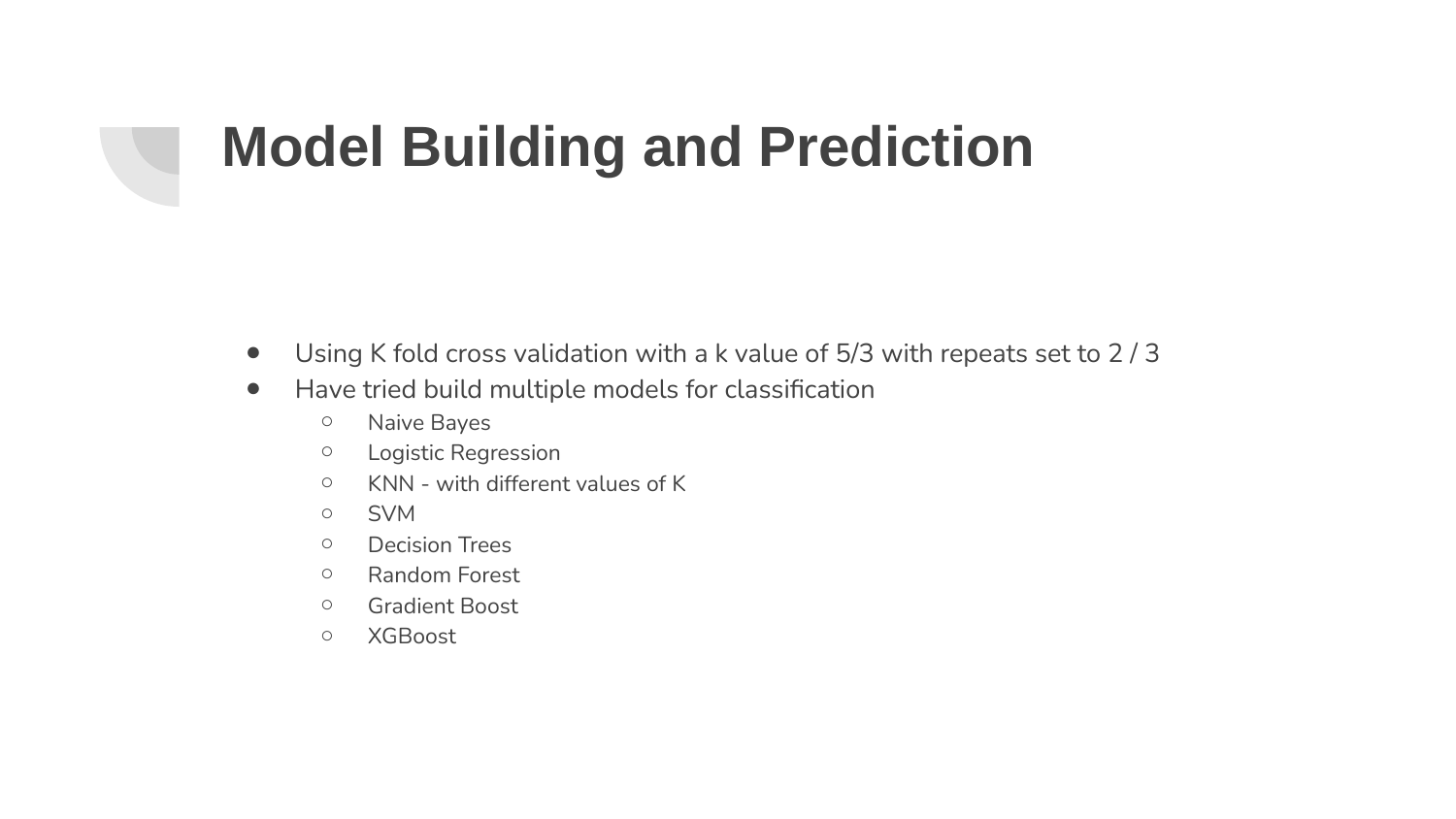

# Model Building and Prediction
Using K fold cross validation with a k value of 5/3 with repeats set to 2 / 3
Have tried build multiple models for classification
Naive Bayes
Logistic Regression
KNN - with different values of K
SVM
Decision Trees
Random Forest
Gradient Boost
XGBoost